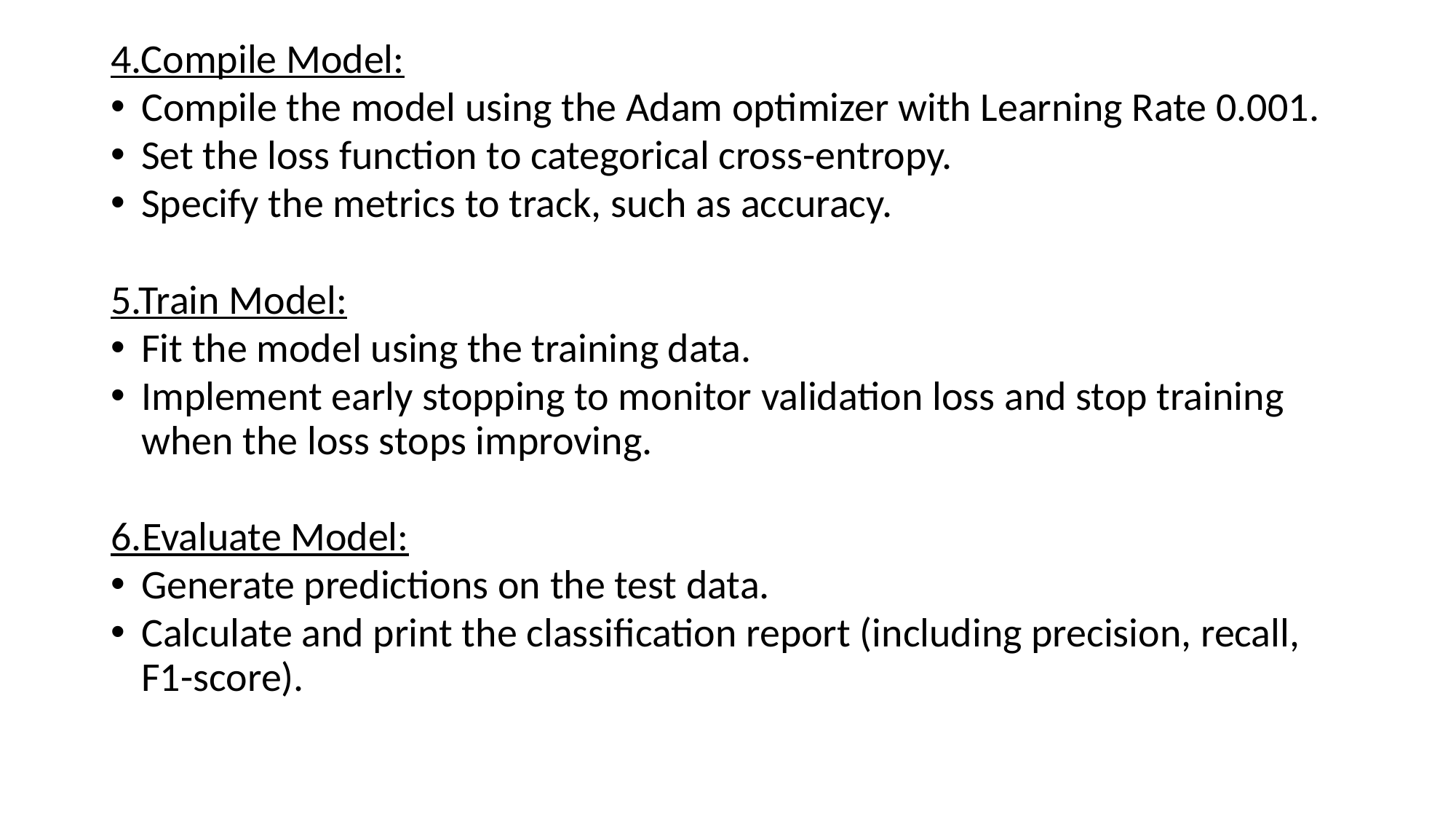

4.Compile Model:
Compile the model using the Adam optimizer with Learning Rate 0.001.
Set the loss function to categorical cross-entropy.
Specify the metrics to track, such as accuracy.

5.Train Model:
Fit the model using the training data.
Implement early stopping to monitor validation loss and stop training when the loss stops improving.

6.Evaluate Model:
Generate predictions on the test data.
Calculate and print the classification report (including precision, recall, F1-score).